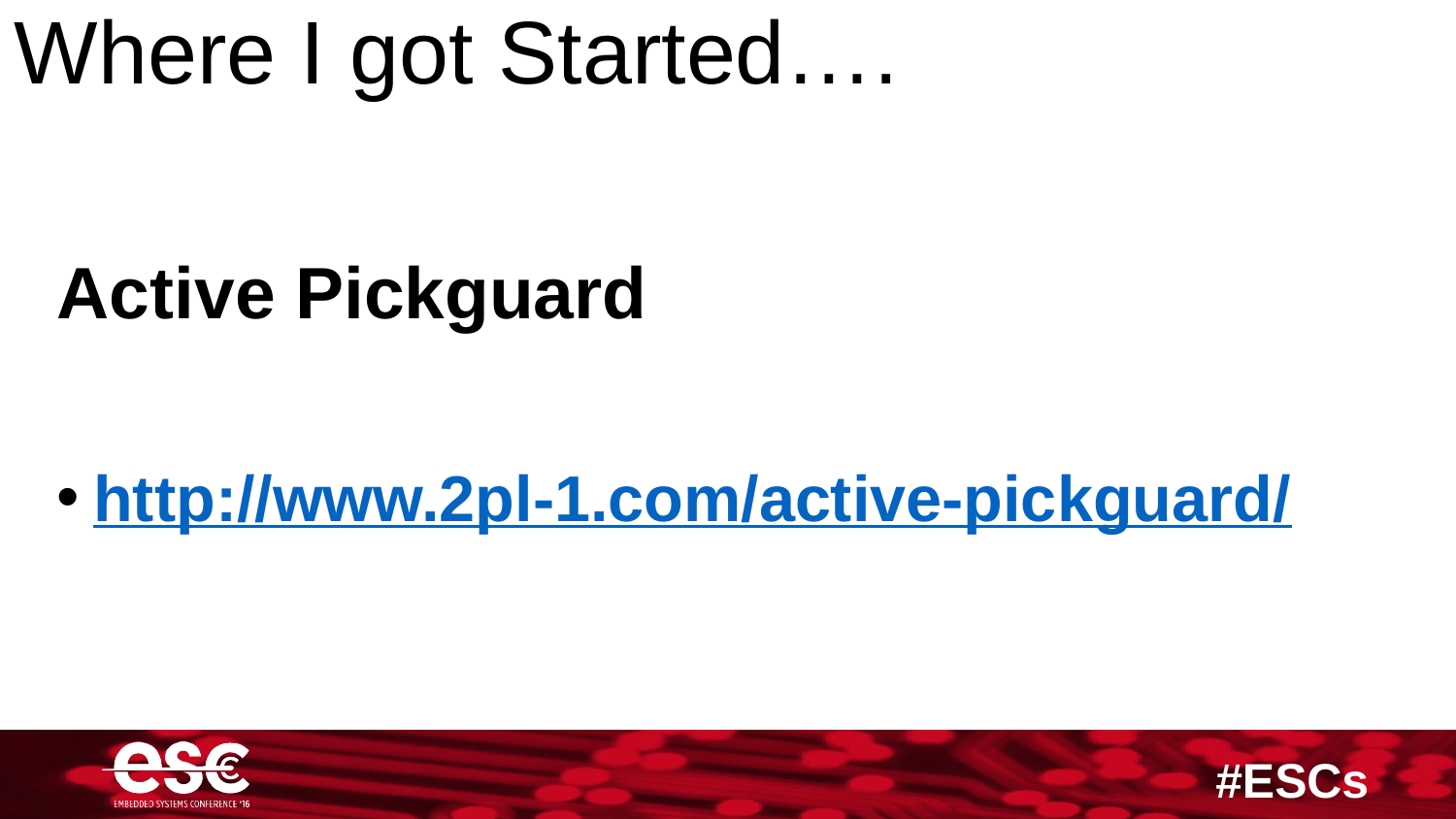

Where I got Started….

Active Pickguard

http://www.2pl-1.com/active-pickguard/